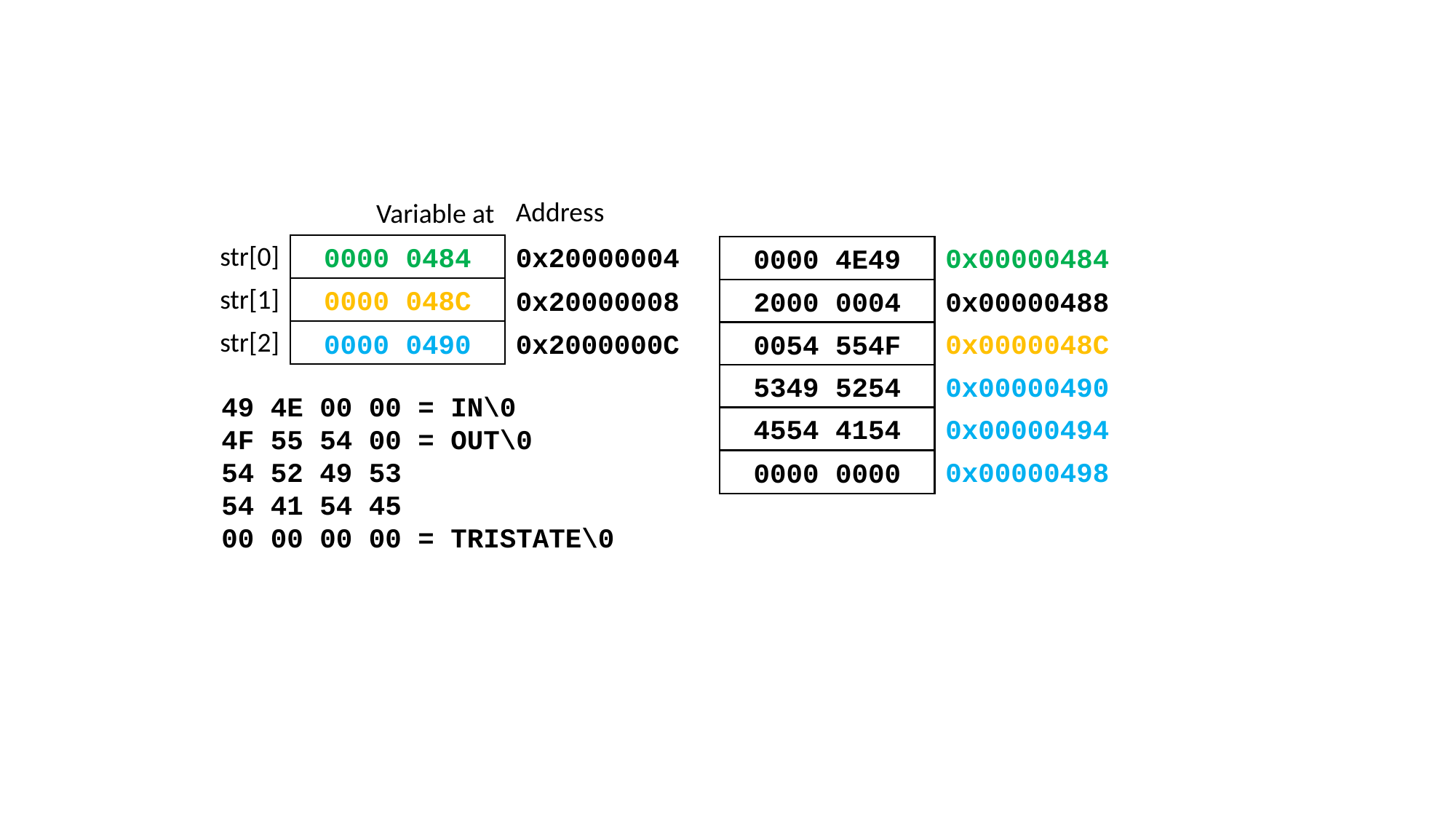

Address
Variable at
str[0]
0000 0484
0x20000004
0x00000484
0000 4E49
str[1]
0000 048C
0x20000008
0x00000488
2000 0004
str[2]
0000 0490
0x2000000C
0x0000048C
0054 554F
0x00000490
5349 5254
49 4E 00 00 = IN\0
4F 55 54 00 = OUT\0
54 52 49 53
54 41 54 45
00 00 00 00 = TRISTATE\0
0x00000494
4554 4154
0x00000498
0000 0000